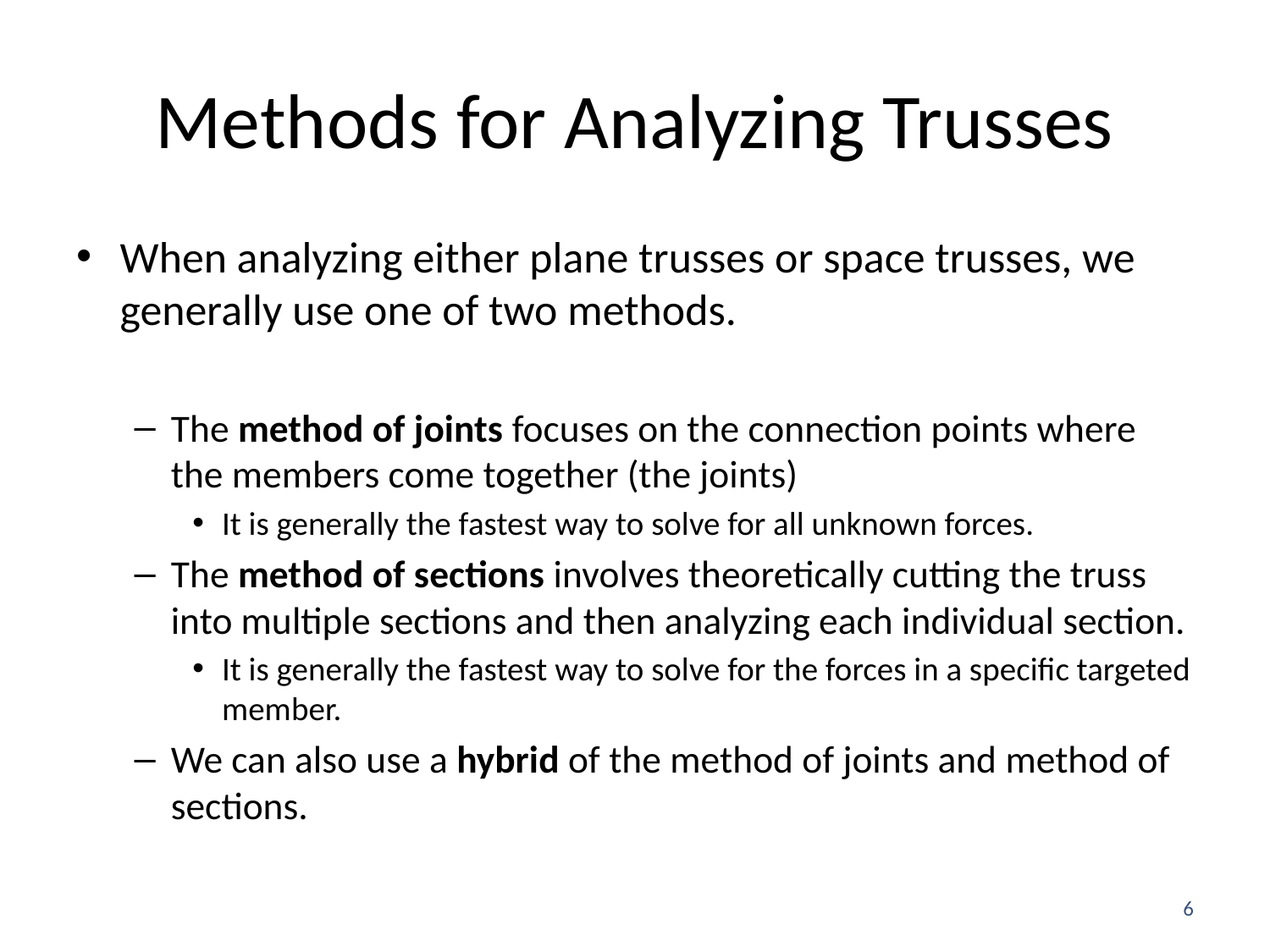

# Methods for Analyzing Trusses
When analyzing either plane trusses or space trusses, we generally use one of two methods.

The method of joints focuses on the connection points where the members come together (the joints)
It is generally the fastest way to solve for all unknown forces.
The method of sections involves theoretically cutting the truss into multiple sections and then analyzing each individual section.
It is generally the fastest way to solve for the forces in a specific targeted member.
We can also use a hybrid of the method of joints and method of sections.
6